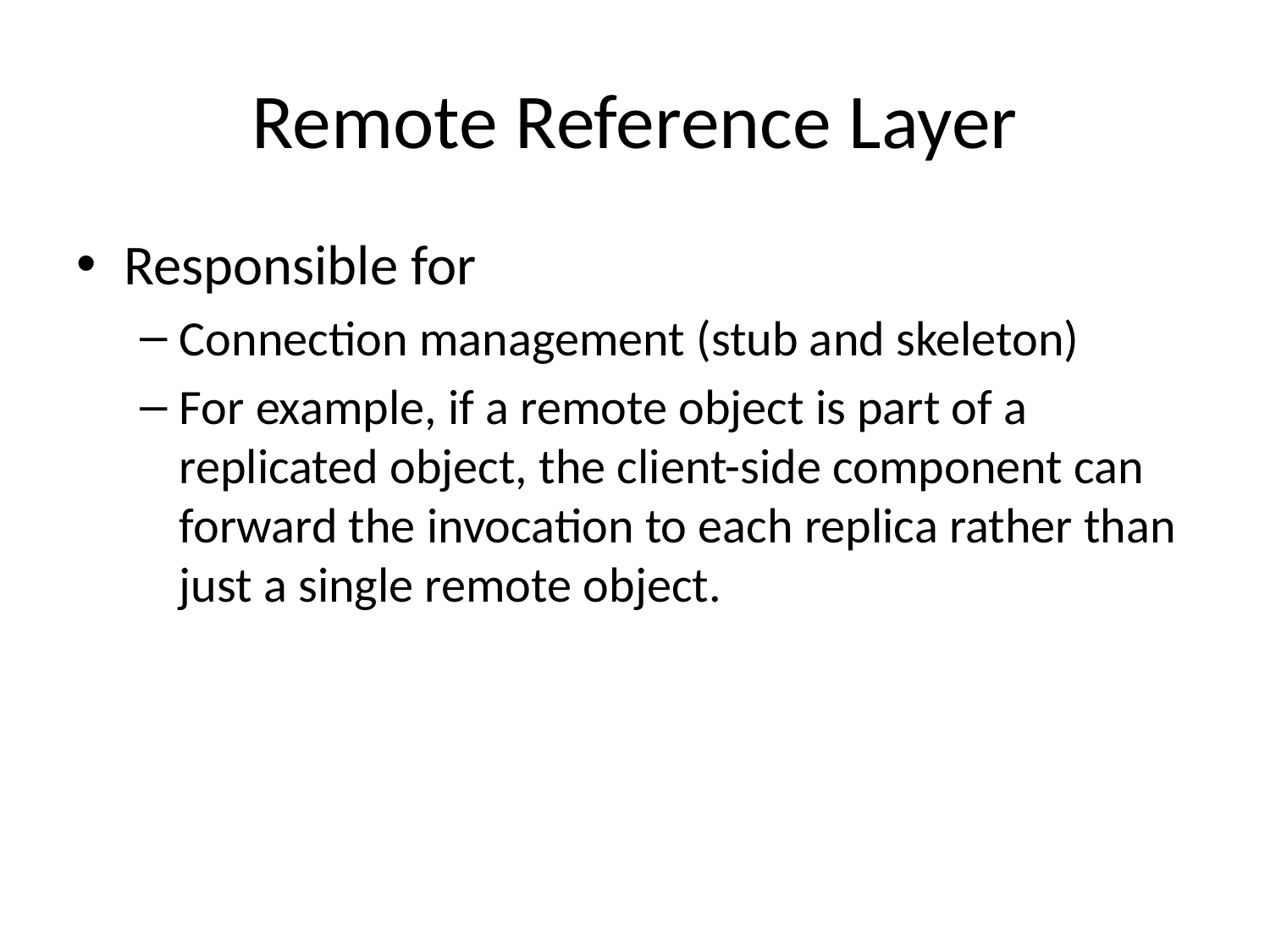

# Remote Reference Layer
Responsible for
Connection management (stub and skeleton)
For example, if a remote object is part of a replicated object, the client-side component can forward the invocation to each replica rather than just a single remote object.